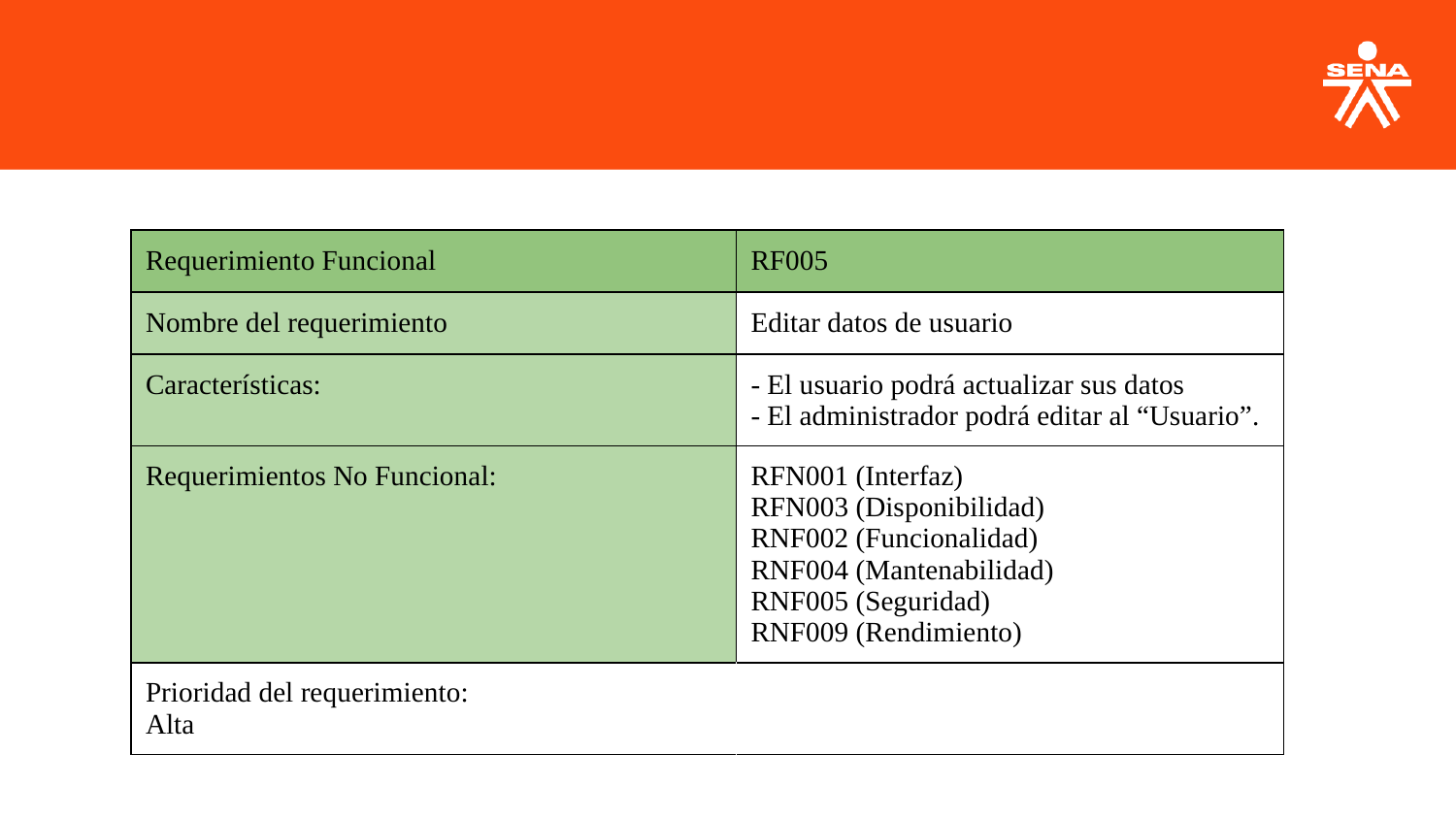

| Requerimiento Funcional | RF005 |
| --- | --- |
| Nombre del requerimiento | Editar datos de usuario |
| Características: | - El usuario podrá actualizar sus datos - El administrador podrá editar al “Usuario”. |
| Requerimientos No Funcional: | RFN001 (Interfaz) RFN003 (Disponibilidad) RNF002 (Funcionalidad) RNF004 (Mantenabilidad) RNF005 (Seguridad) RNF009 (Rendimiento) |
| Prioridad del requerimiento: Alta |  |